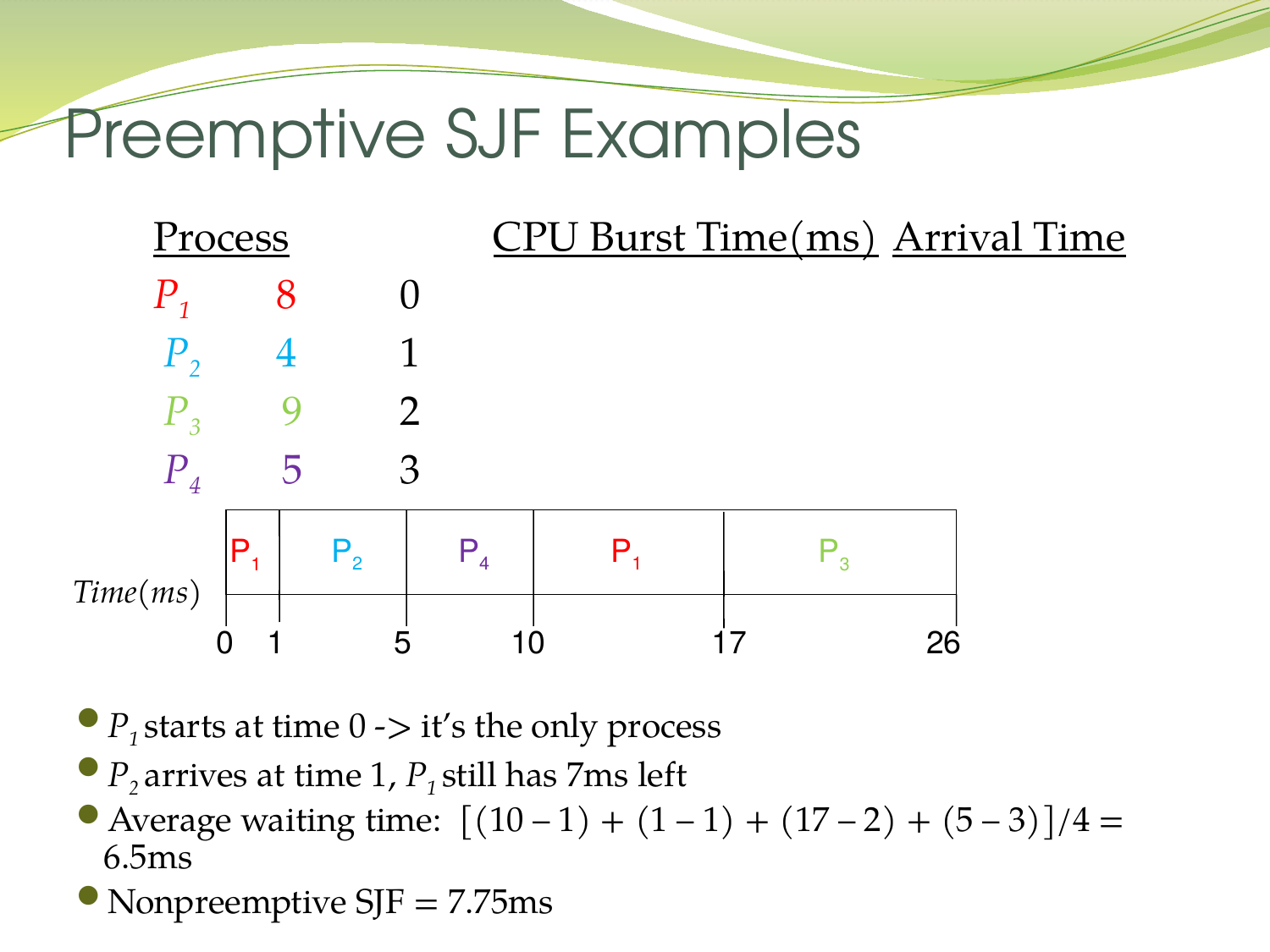

# Preemptive SJF Examples

P1 starts at time 0 -> it’s the only process
P2 arrives at time 1, P1 still has 7ms left
Average waiting time:  [(10 – 1) + (1 – 1) + (17 – 2) + (5 – 3)]/4 = 6.5ms
Nonpreemptive SJF = 7.75ms

	Process	         CPU Burst Time(ms)	Arrival Time
	P1	8		0
	 P2 	4		1
	 P3	 9		2
	 P4	 5		3

P2
P4
P1

5
10
26
0

P1
P3
Time(ms)

1
17